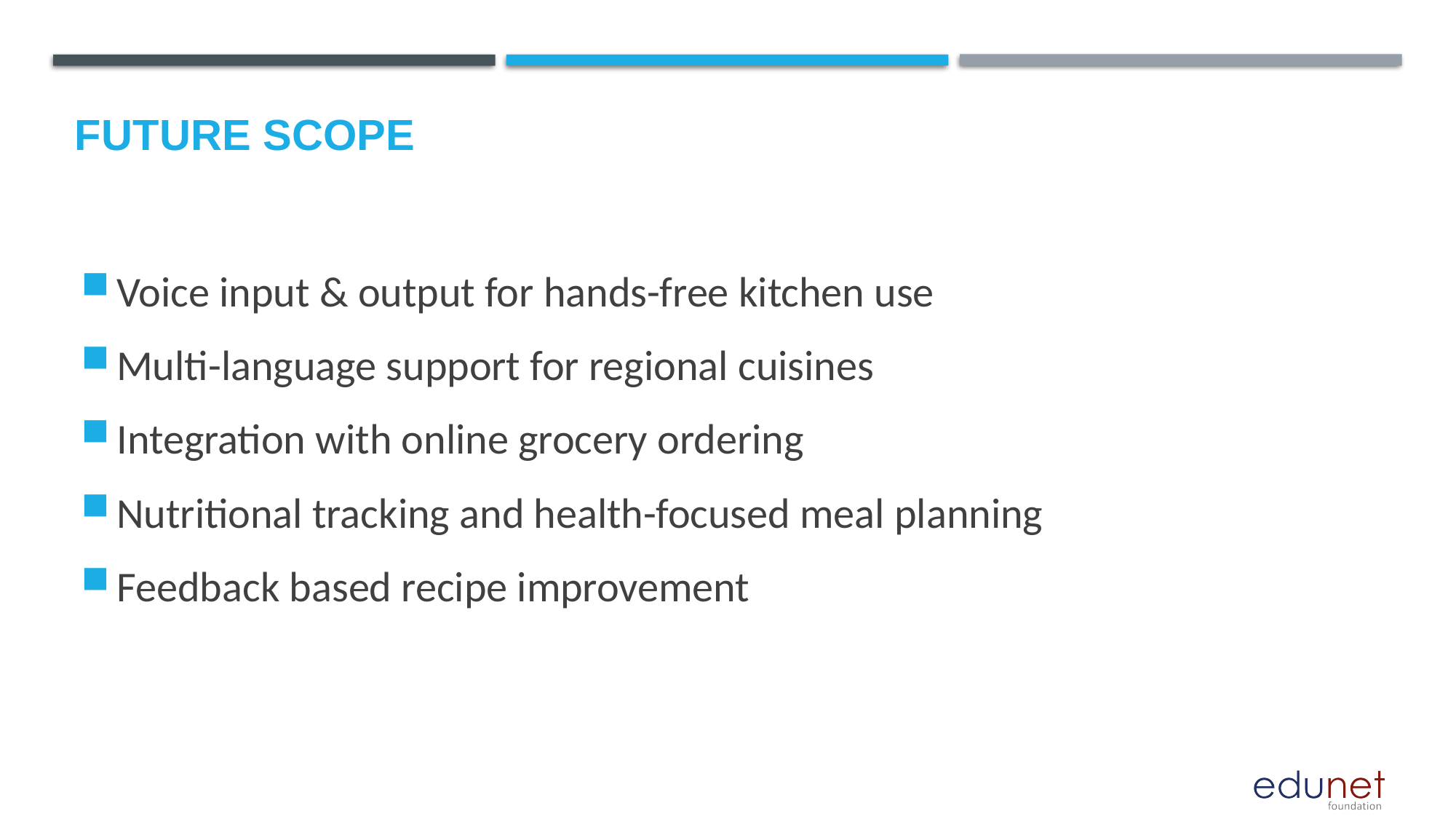

Future scope
Voice input & output for hands-free kitchen use
Multi-language support for regional cuisines
Integration with online grocery ordering
Nutritional tracking and health-focused meal planning
Feedback based recipe improvement